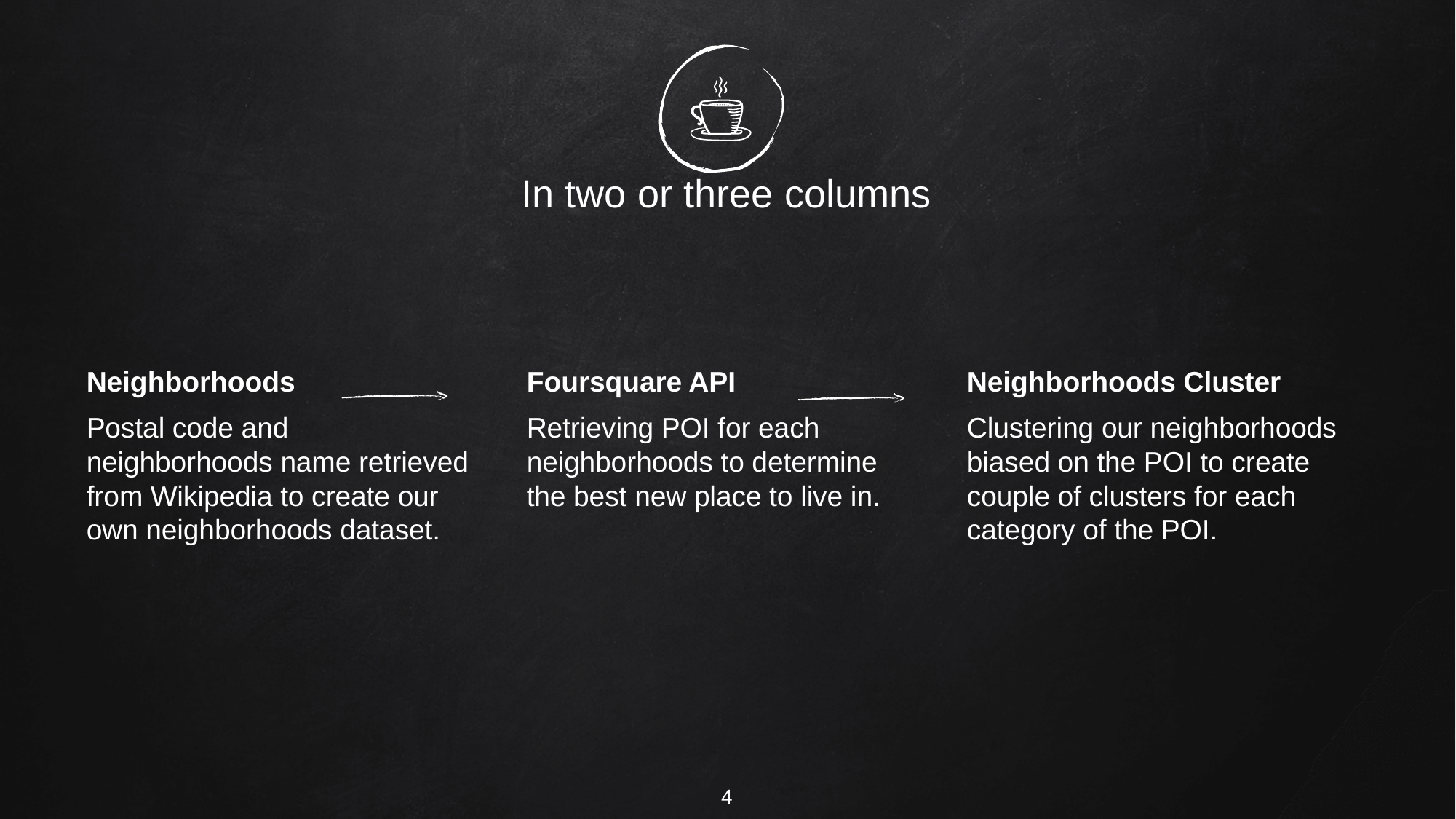

# In two or three columns

Neighborhoods
Postal code and neighborhoods name retrieved from Wikipedia to create our own neighborhoods dataset.
Foursquare API
Retrieving POI for each neighborhoods to determine the best new place to live in.
Neighborhoods Cluster
Clustering our neighborhoods biased on the POI to create couple of clusters for each category of the POI.

4